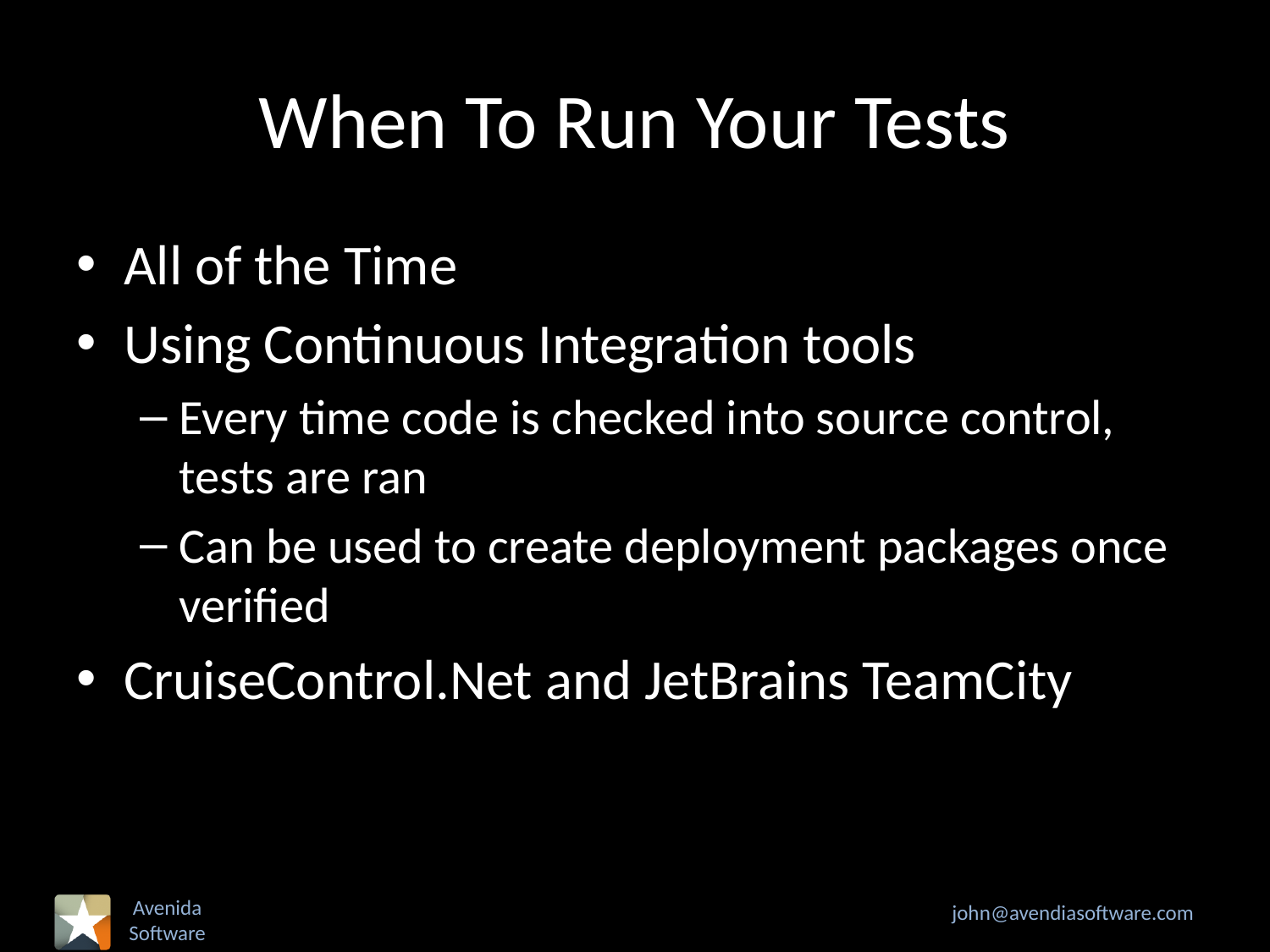

# When To Run Your Tests
All of the Time
Using Continuous Integration tools
Every time code is checked into source control, tests are ran
Can be used to create deployment packages once verified
CruiseControl.Net and JetBrains TeamCity